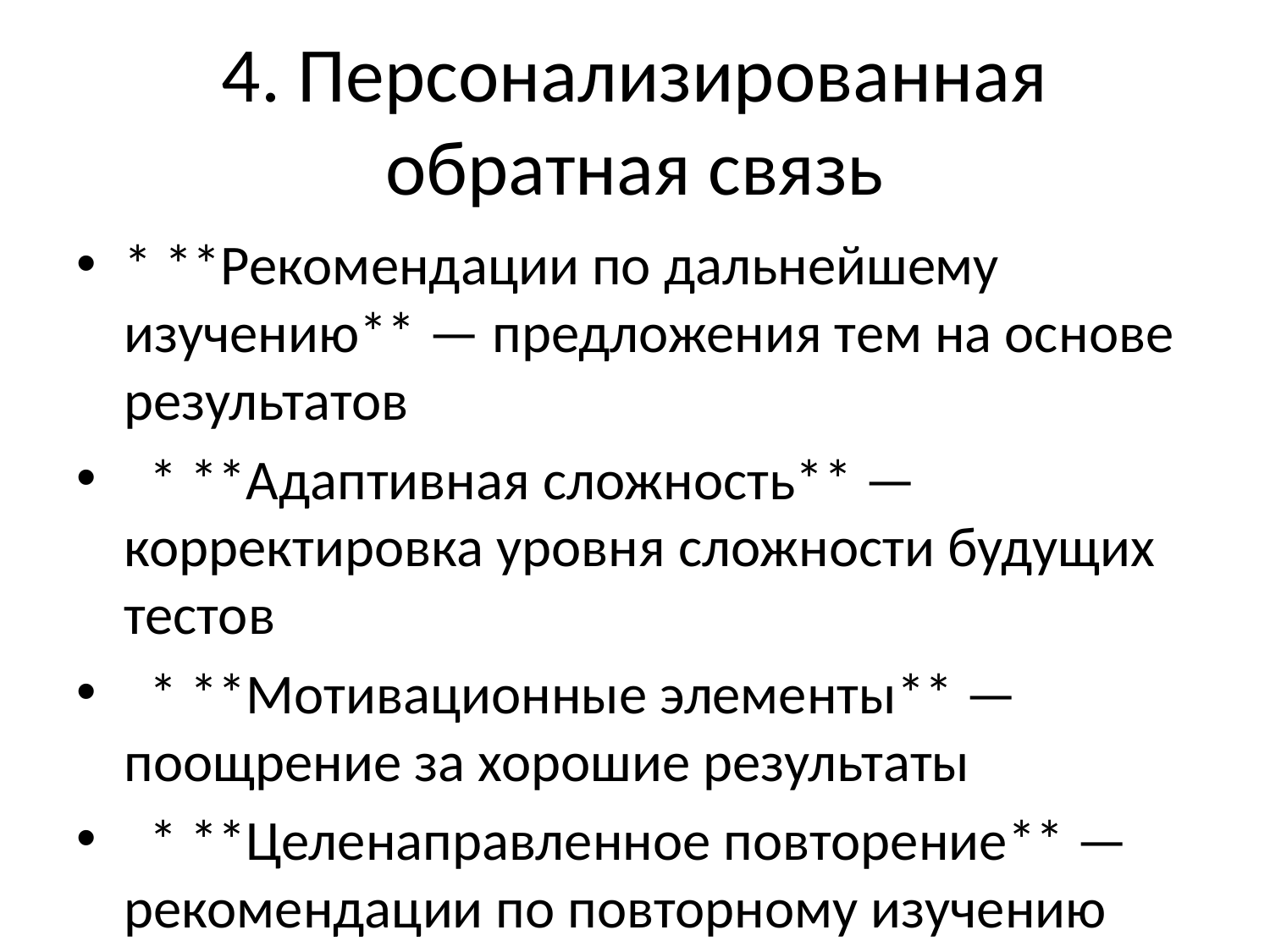

# 4. Персонализированная обратная связь
* **Рекомендации по дальнейшему изучению** — предложения тем на основе результатов
  * **Адаптивная сложность** — корректировка уровня сложности будущих тестов
  * **Мотивационные элементы** — поощрение за хорошие результаты
  * **Целенаправленное повторение** — рекомендации по повторному изучению сложных тем